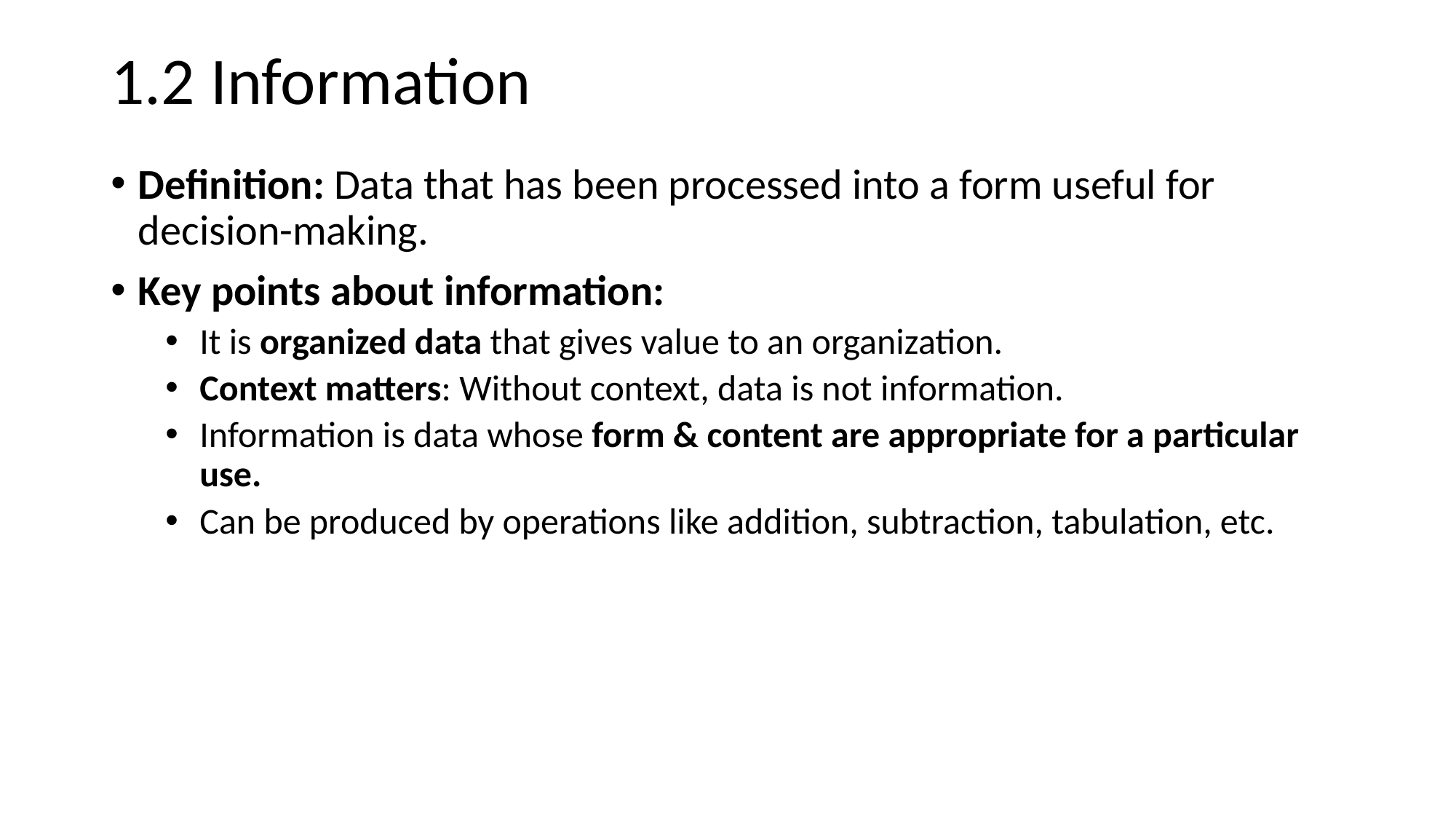

# 1.2 Information
Definition: Data that has been processed into a form useful for decision-making.
Key points about information:
It is organized data that gives value to an organization.
Context matters: Without context, data is not information.
Information is data whose form & content are appropriate for a particular use.
Can be produced by operations like addition, subtraction, tabulation, etc.